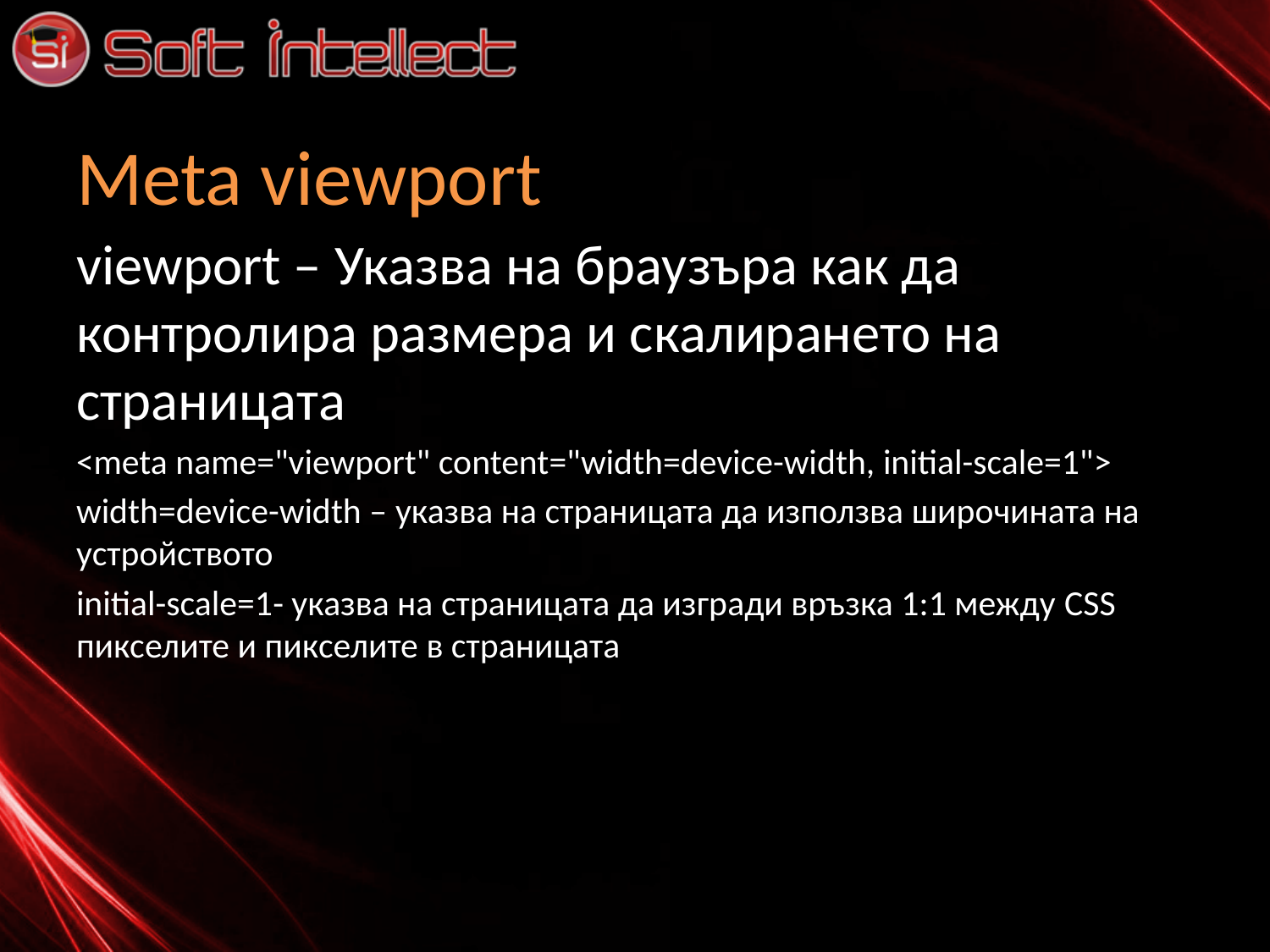

# Meta viewport
viewport – Указва на браузъра как да контролира размера и скалирането на страницата
<meta name="viewport" content="width=device-width, initial-scale=1">
width=device-width – указва на страницата да използва широчината на устройството
initial-scale=1- указва на страницата да изгради връзка 1:1 между CSS пикселите и пикселите в страницата